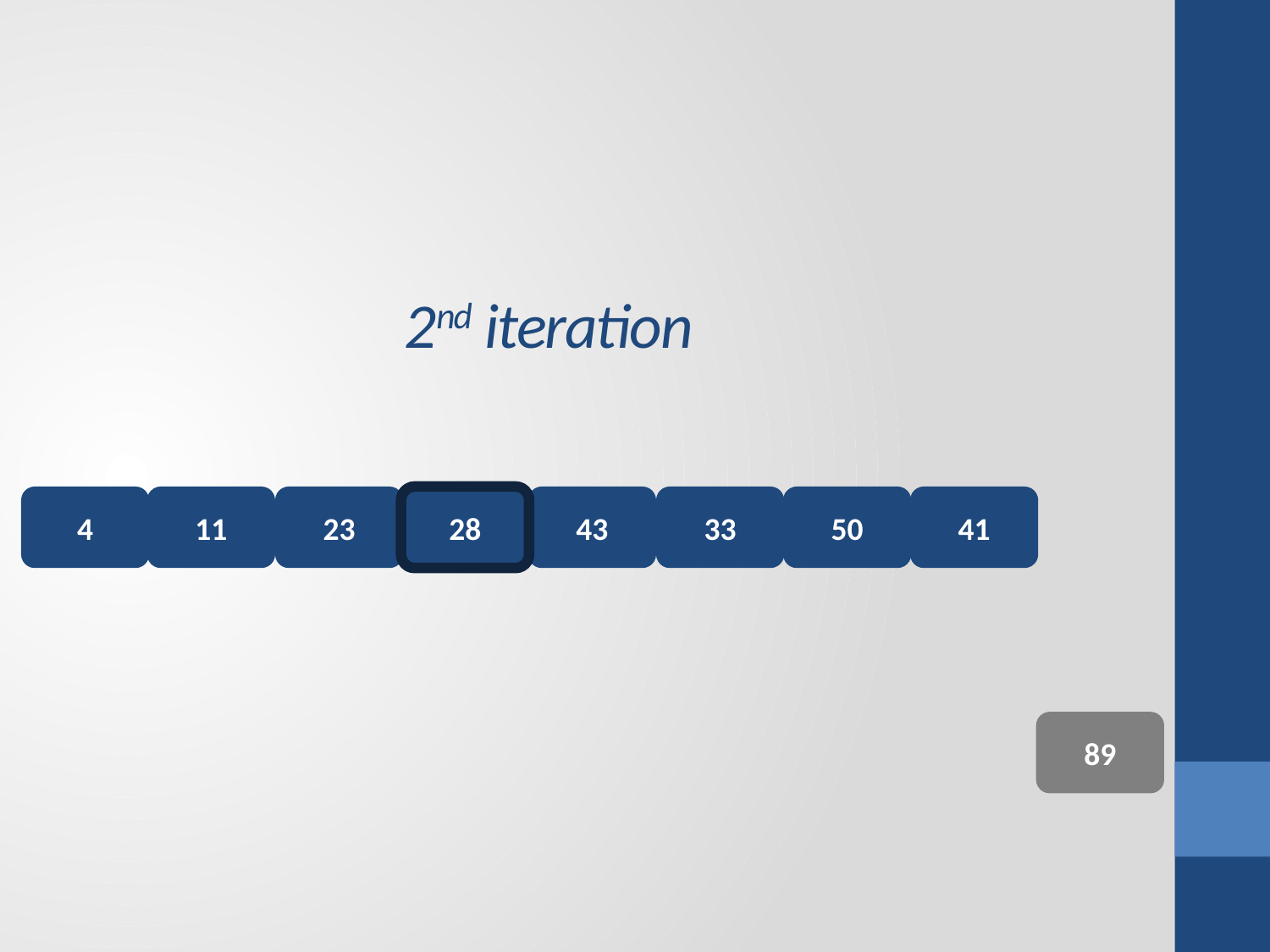

2nd iteration
4
11
23
28
43
33
50
41
89